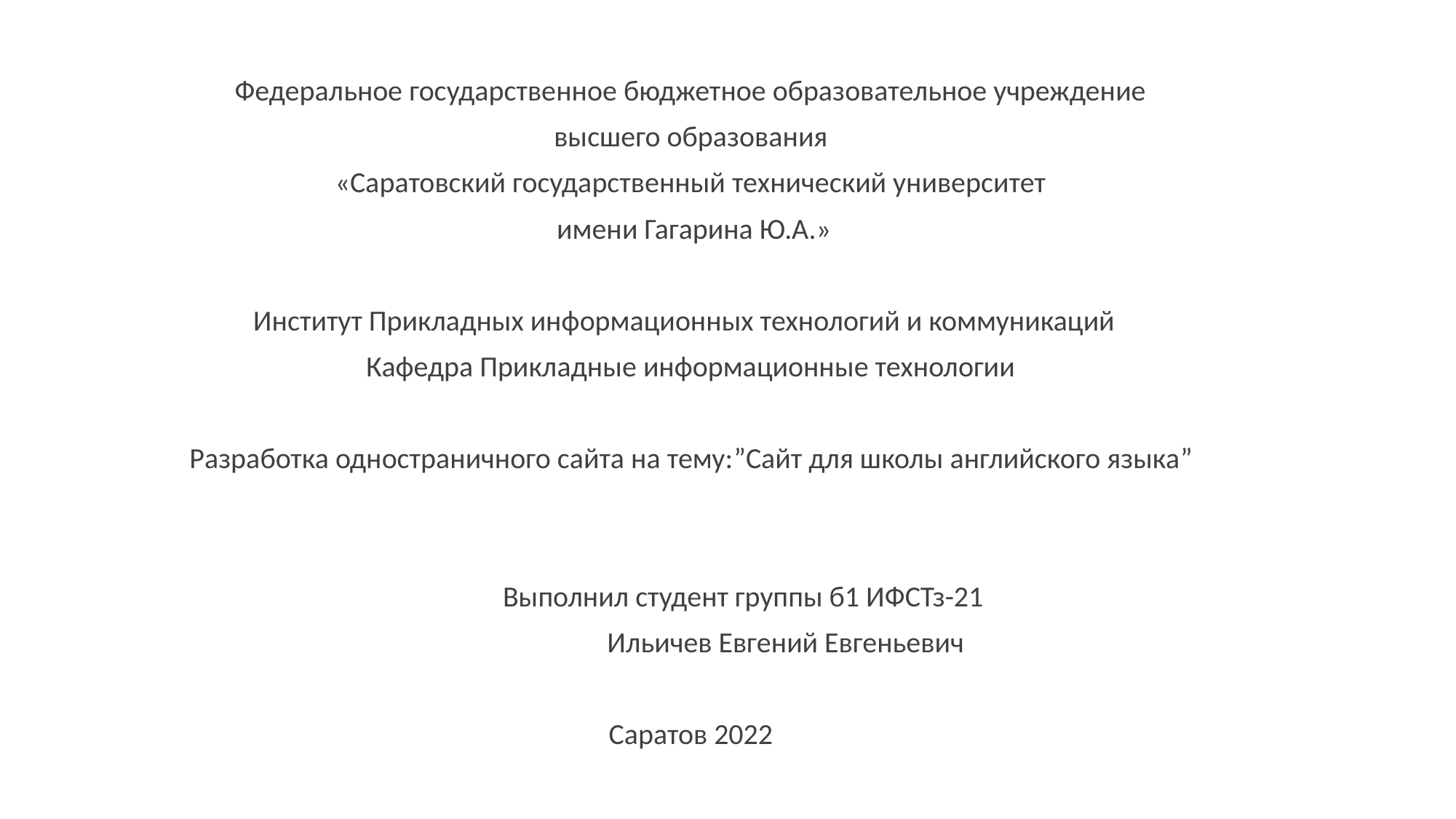

Федеральное государственное бюджетное образовательное учреждение
высшего образования
«Саратовский государственный технический университет
 имени Гагарина Ю.А.»

Институт Прикладных информационных технологий и коммуникаций
Кафедра Прикладные информационные технологии

Разработка одностраничного сайта на тему:”Сайт для школы английского языка”

					Выполнил студент группы б1 ИФСТз-21
     			             Ильичев Евгений Евгеньевич

Саратов 2022